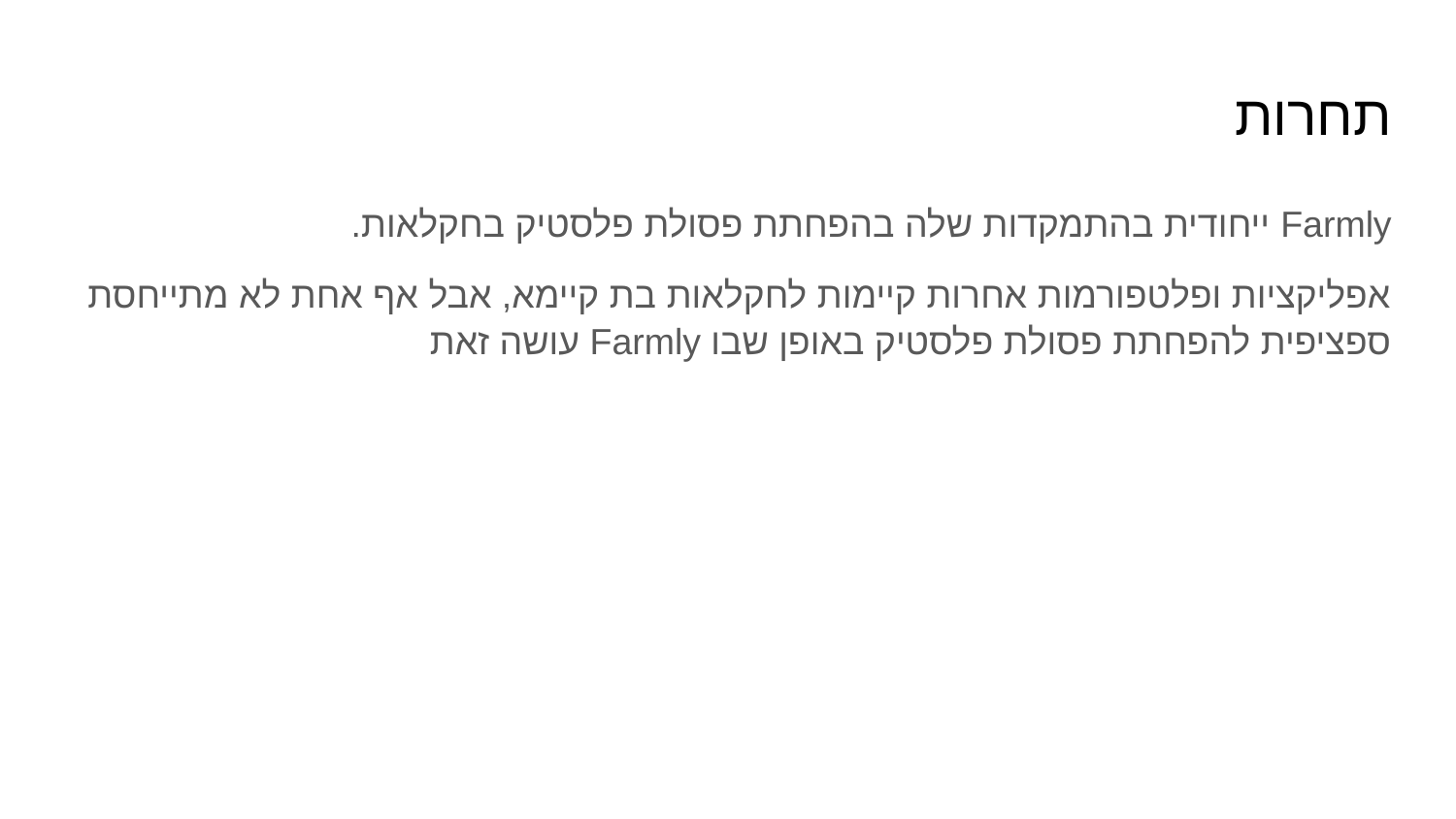

# תחרות
Farmly ייחודית בהתמקדות שלה בהפחתת פסולת פלסטיק בחקלאות.
אפליקציות ופלטפורמות אחרות קיימות לחקלאות בת קיימא, אבל אף אחת לא מתייחסת ספציפית להפחתת פסולת פלסטיק באופן שבו Farmly עושה זאת